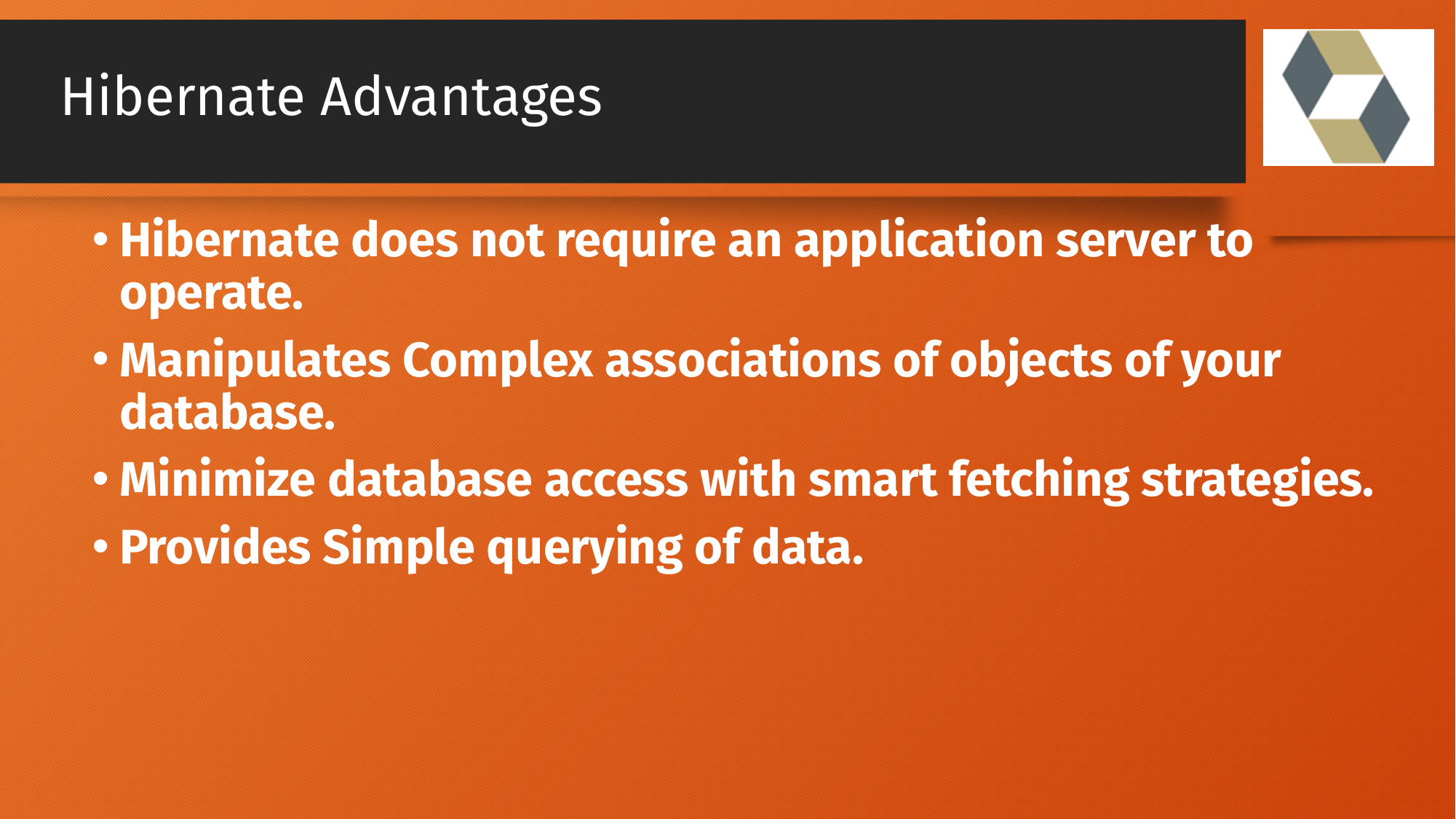

# Hibernate Advantages
Hibernate does not require an application server to operate.
Manipulates Complex associations of objects of your database.
Minimize database access with smart fetching strategies.
Provides Simple querying of data.